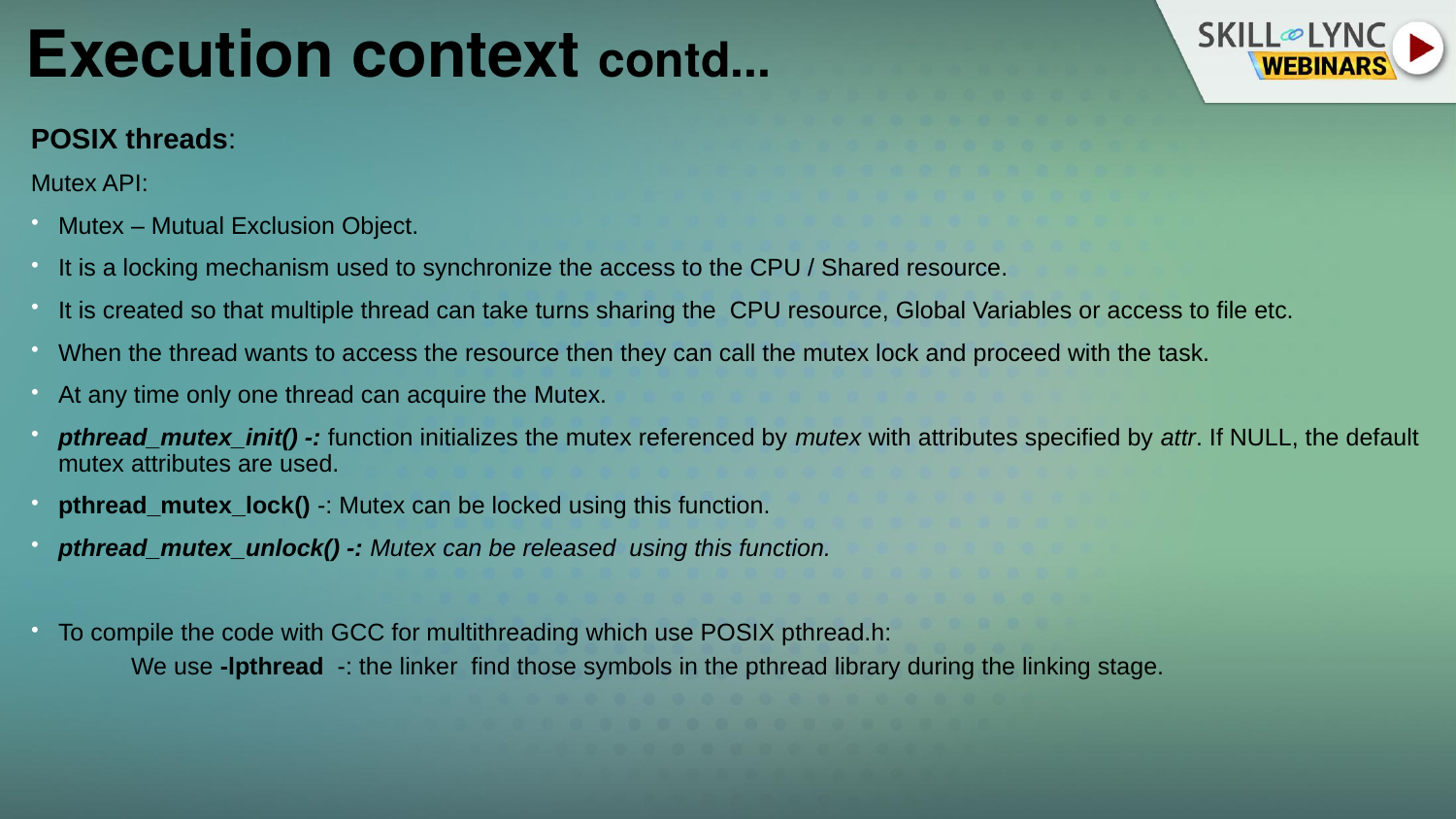

# Execution context contd...
POSIX threads:
Mutex API:
Mutex – Mutual Exclusion Object.
It is a locking mechanism used to synchronize the access to the CPU / Shared resource.
It is created so that multiple thread can take turns sharing the  CPU resource, Global Variables or access to file etc.
When the thread wants to access the resource then they can call the mutex lock and proceed with the task.
At any time only one thread can acquire the Mutex.
pthread_mutex_init() -: function initializes the mutex referenced by mutex with attributes specified by attr. If NULL, the default mutex attributes are used.
pthread_mutex_lock() -: Mutex can be locked using this function.
pthread_mutex_unlock() -: Mutex can be released  using this function.

To compile the code with GCC for multithreading which use POSIX pthread.h:
We use -lpthread  -: the linker  find those symbols in the pthread library during the linking stage.